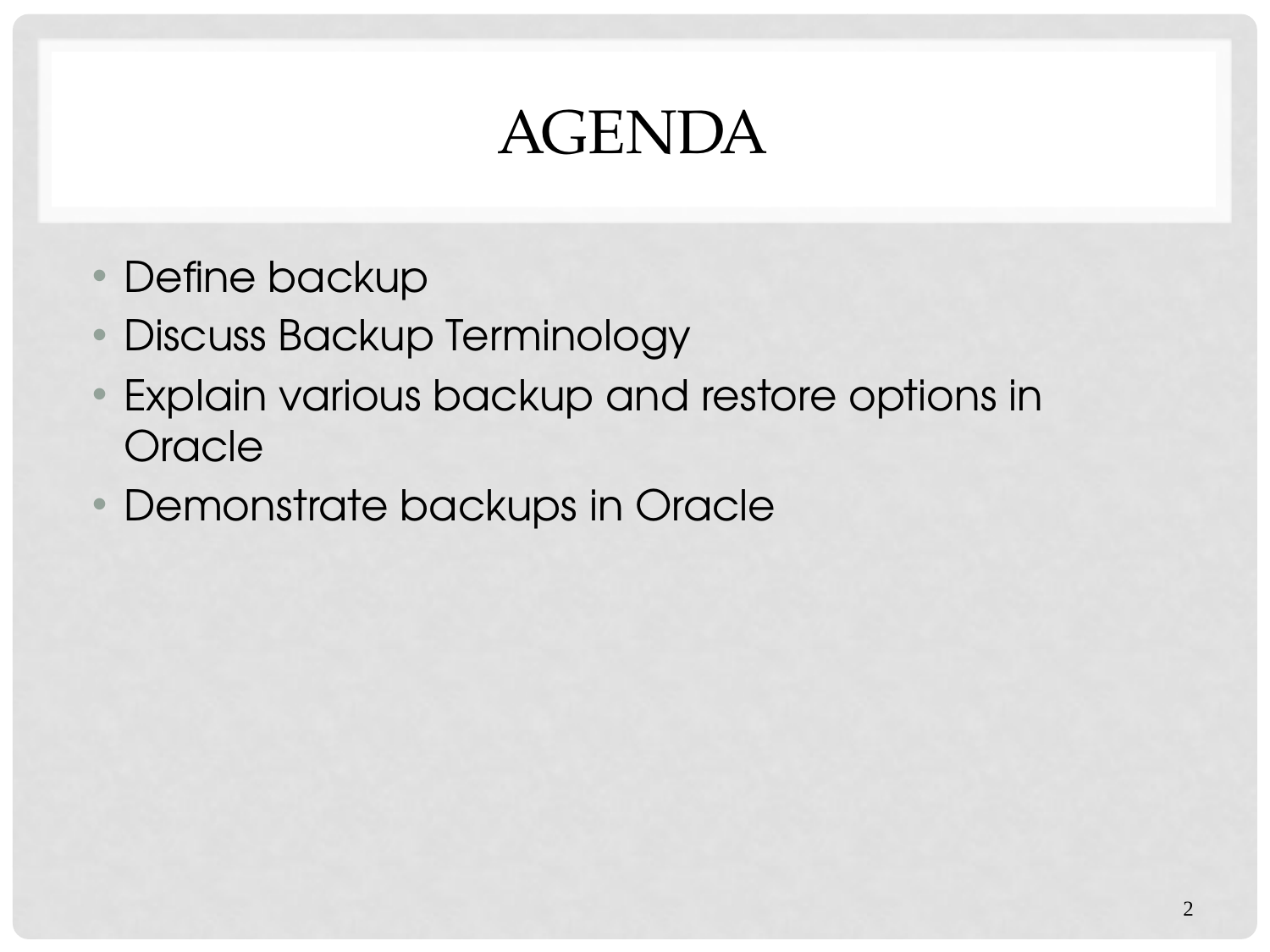

# Agenda
Define backup
Discuss Backup Terminology
Explain various backup and restore options in Oracle
Demonstrate backups in Oracle
2